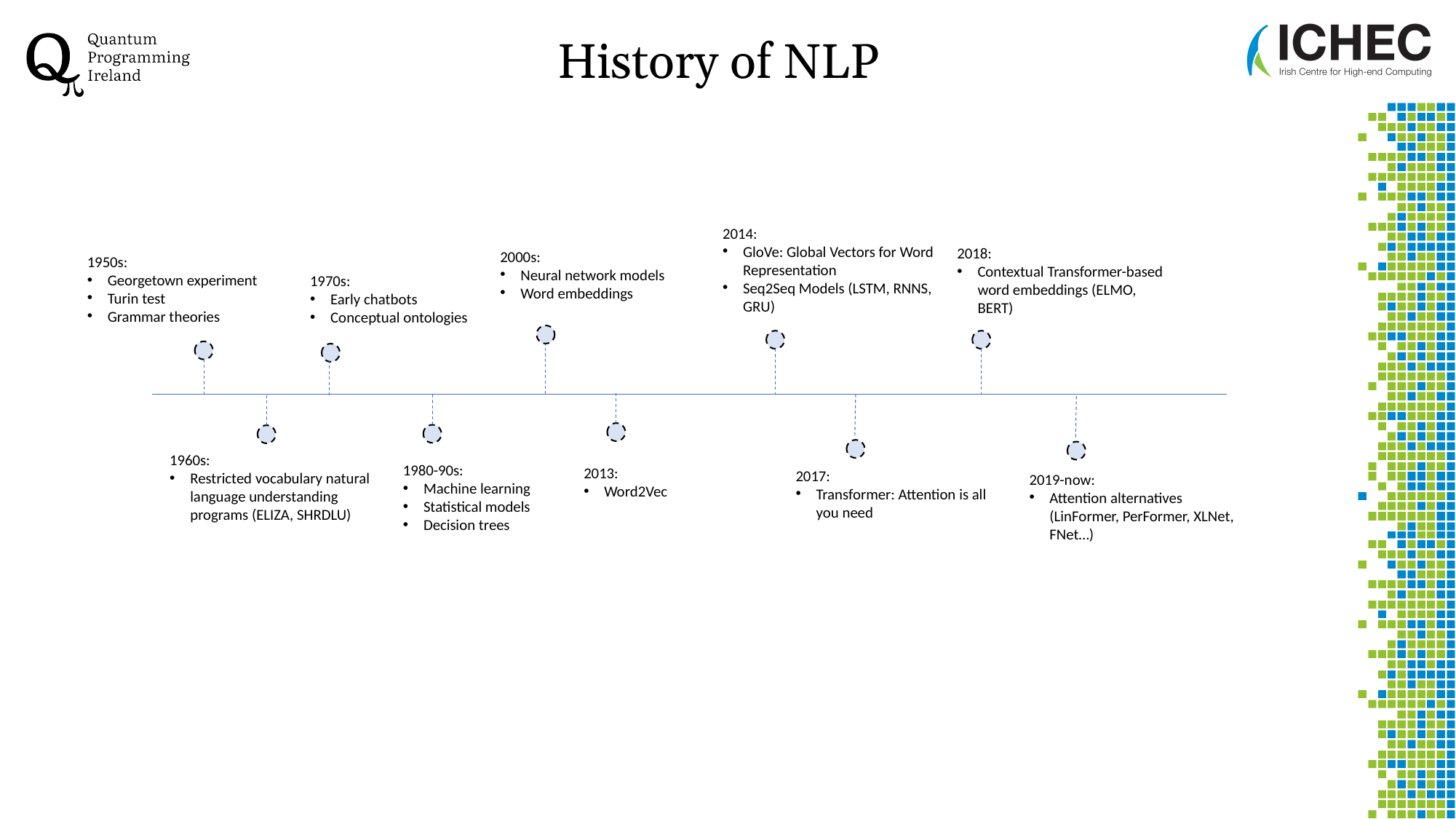

# History of NLP
2014:
GloVe: Global Vectors for Word Representation
Seq2Seq Models (LSTM, RNNS, GRU)

2018:
Contextual Transformer-based word embeddings (ELMO, BERT)
2000s:
Neural network models
Word embeddings

1950s:
Georgetown experiment
Turin test
Grammar theories

1970s:
Early chatbots
Conceptual ontologies

1960s:
Restricted vocabulary natural language understanding programs (ELIZA, SHRDLU)
1980-90s:
Machine learning
Statistical models
Decision trees

2013:
Word2Vec

2017:
Transformer: Attention is all you need

2019-now:
Attention alternatives (LinFormer, PerFormer, XLNet, FNet…)